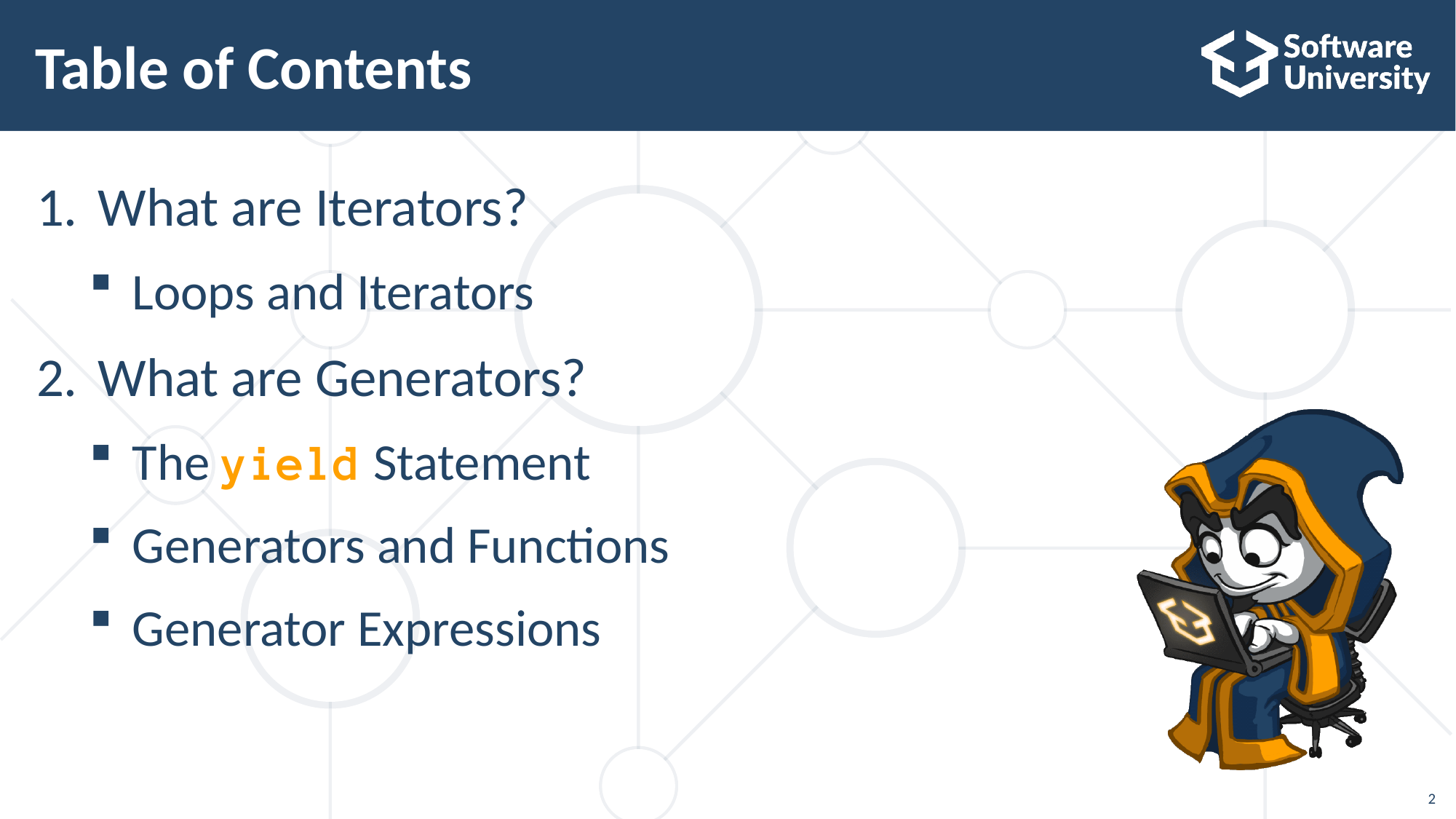

# Table of Contents
What are Iterators?
Loops and Iterators
What are Generators?
The yield Statement
Generators and Functions
Generator Expressions
2